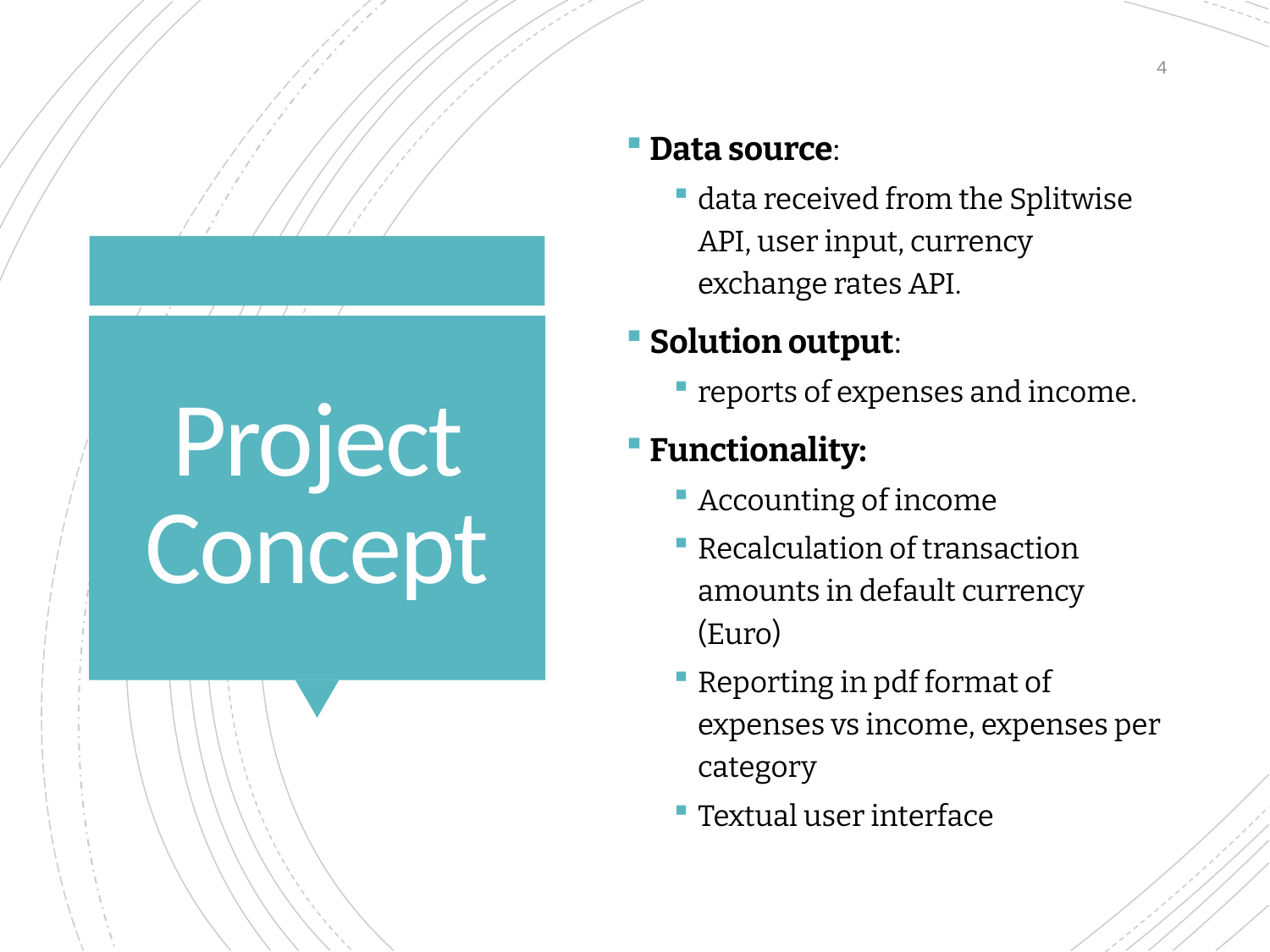

4
Data source:
data received from the Splitwise API, user input, currency exchange rates API.
Solution output:
reports of expenses and income.
Functionality:
Accounting of income
Recalculation of transaction amounts in default currency (Euro)
Reporting in pdf format of expenses vs income, expenses per category
Textual user interface
# Project Concept